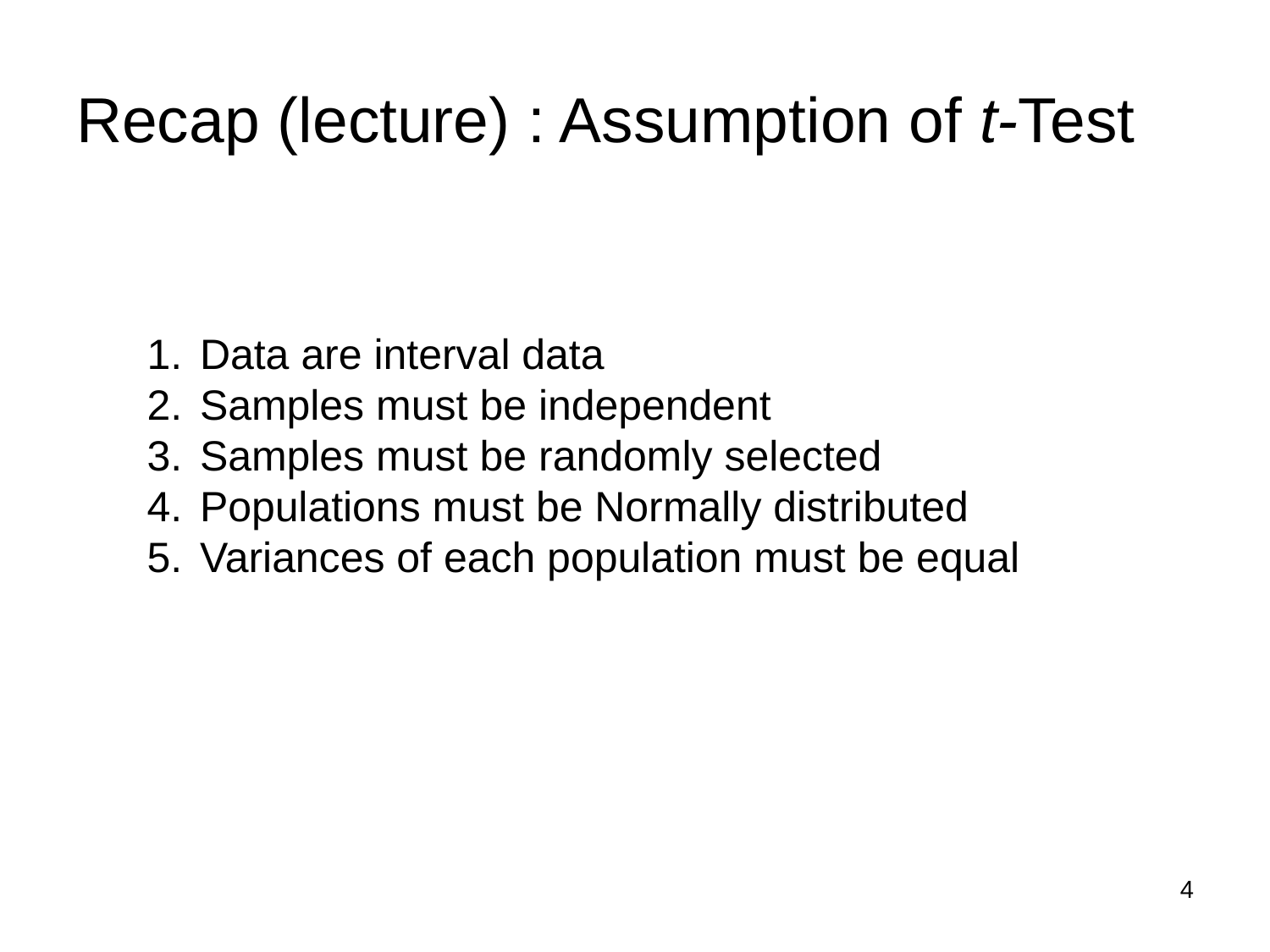

# Recap (lecture) : Assumption of t-Test

Data are interval data
Samples must be independent
Samples must be randomly selected
Populations must be Normally distributed
Variances of each population must be equal
4